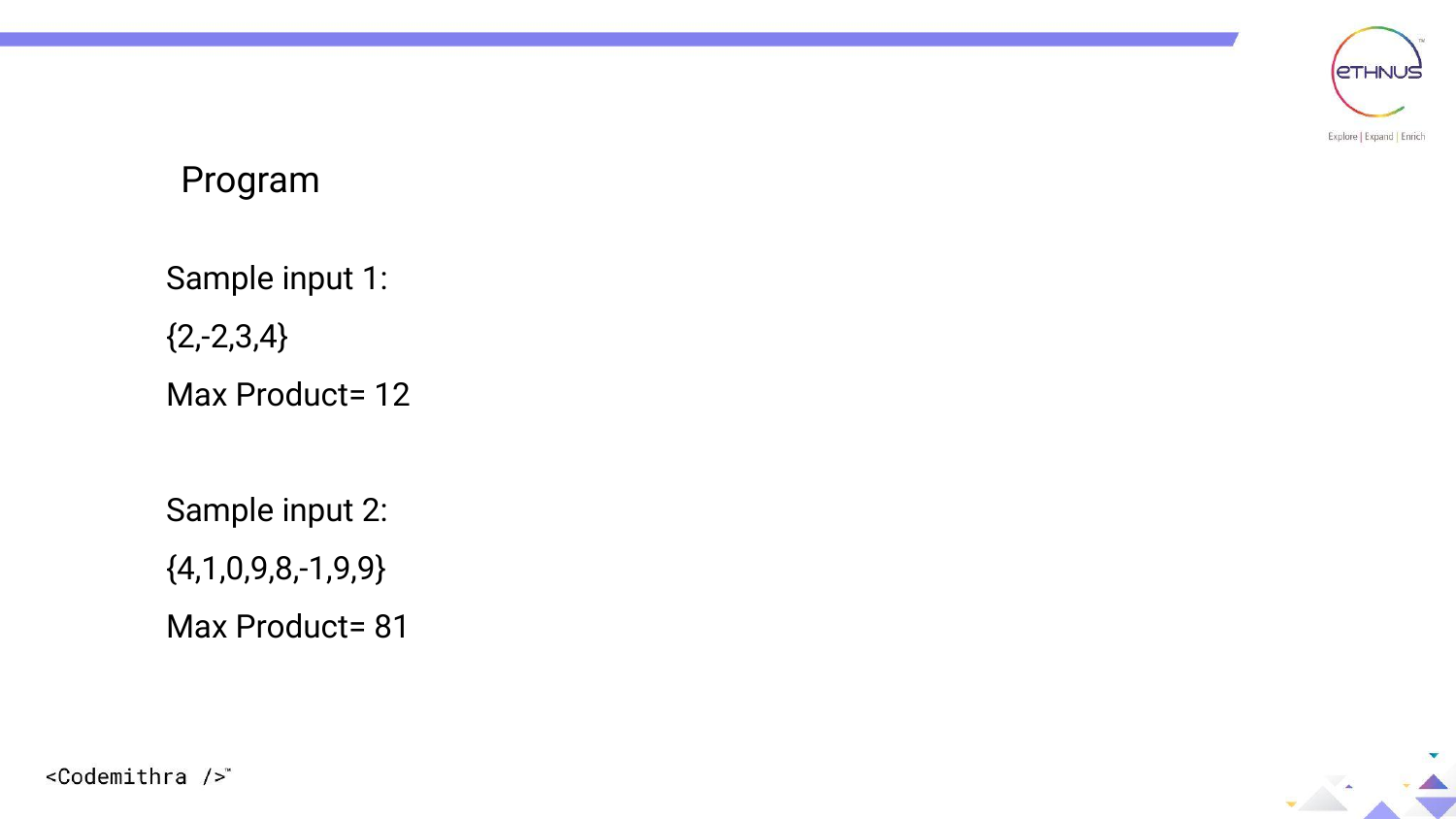

Program
Sample input 1:
{2,-2,3,4}
Max Product= 12

Sample input 2:
{4,1,0,9,8,-1,9,9}
Max Product= 81